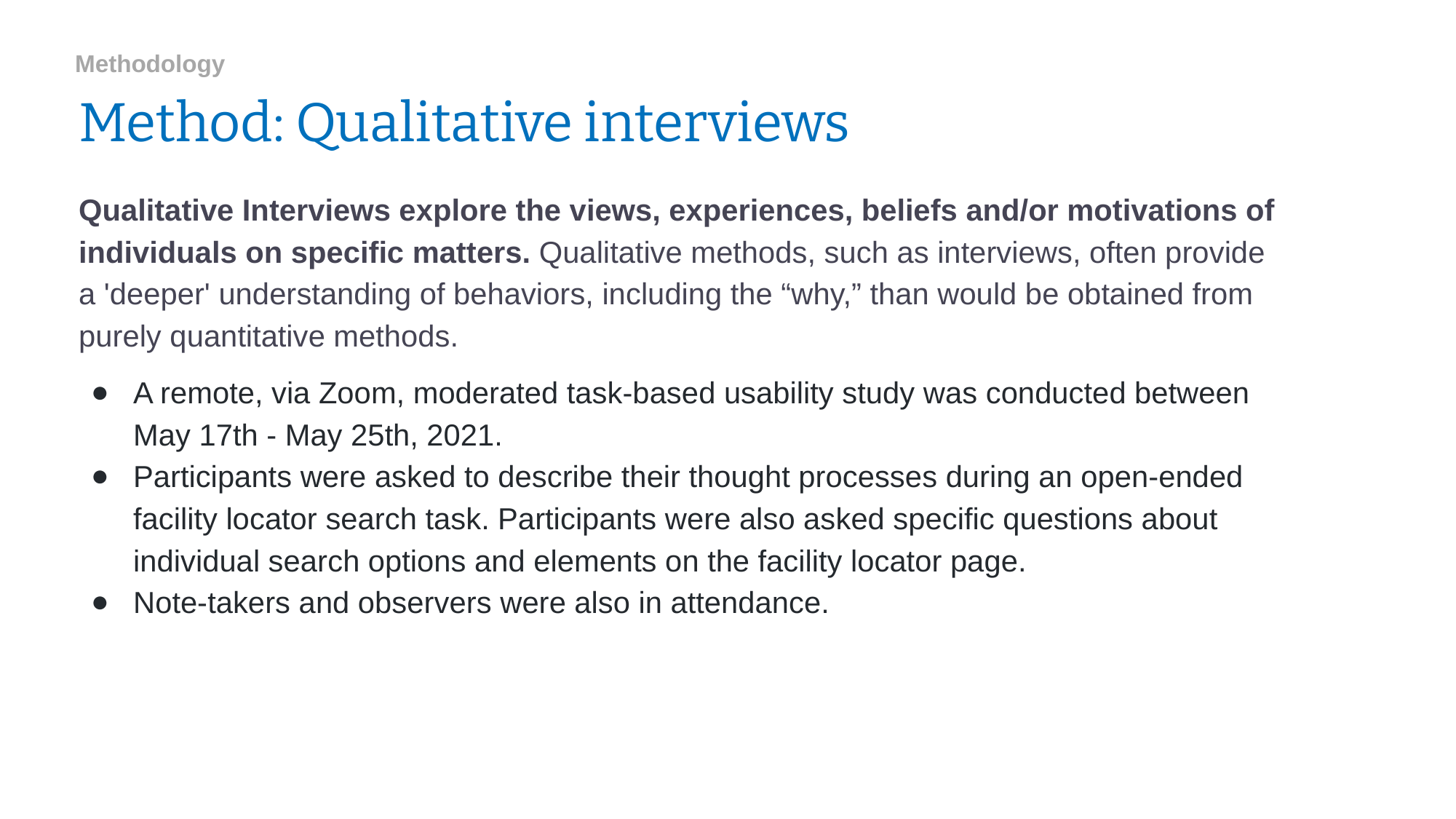

Methodology
# Method: Qualitative interviews
Qualitative Interviews explore the views, experiences, beliefs and/or motivations of individuals on specific matters. Qualitative methods, such as interviews, often provide a 'deeper' understanding of behaviors, including the “why,” than would be obtained from purely quantitative methods.
A remote, via Zoom, moderated task-based usability study was conducted between May 17th - May 25th, 2021.
Participants were asked to describe their thought processes during an open-ended facility locator search task. Participants were also asked specific questions about individual search options and elements on the facility locator page.
Note-takers and observers were also in attendance.